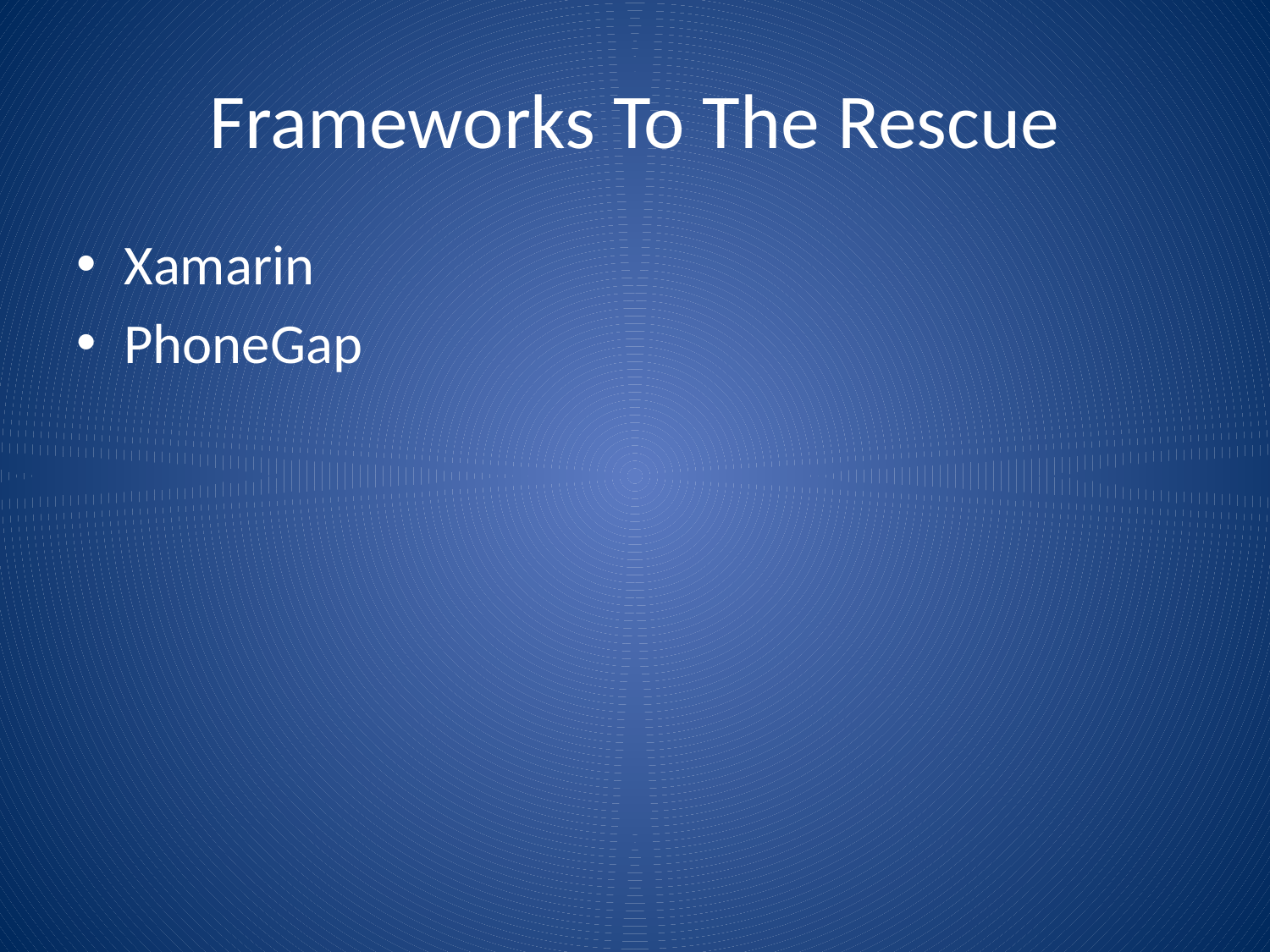

# Frameworks To The Rescue
Xamarin
PhoneGap